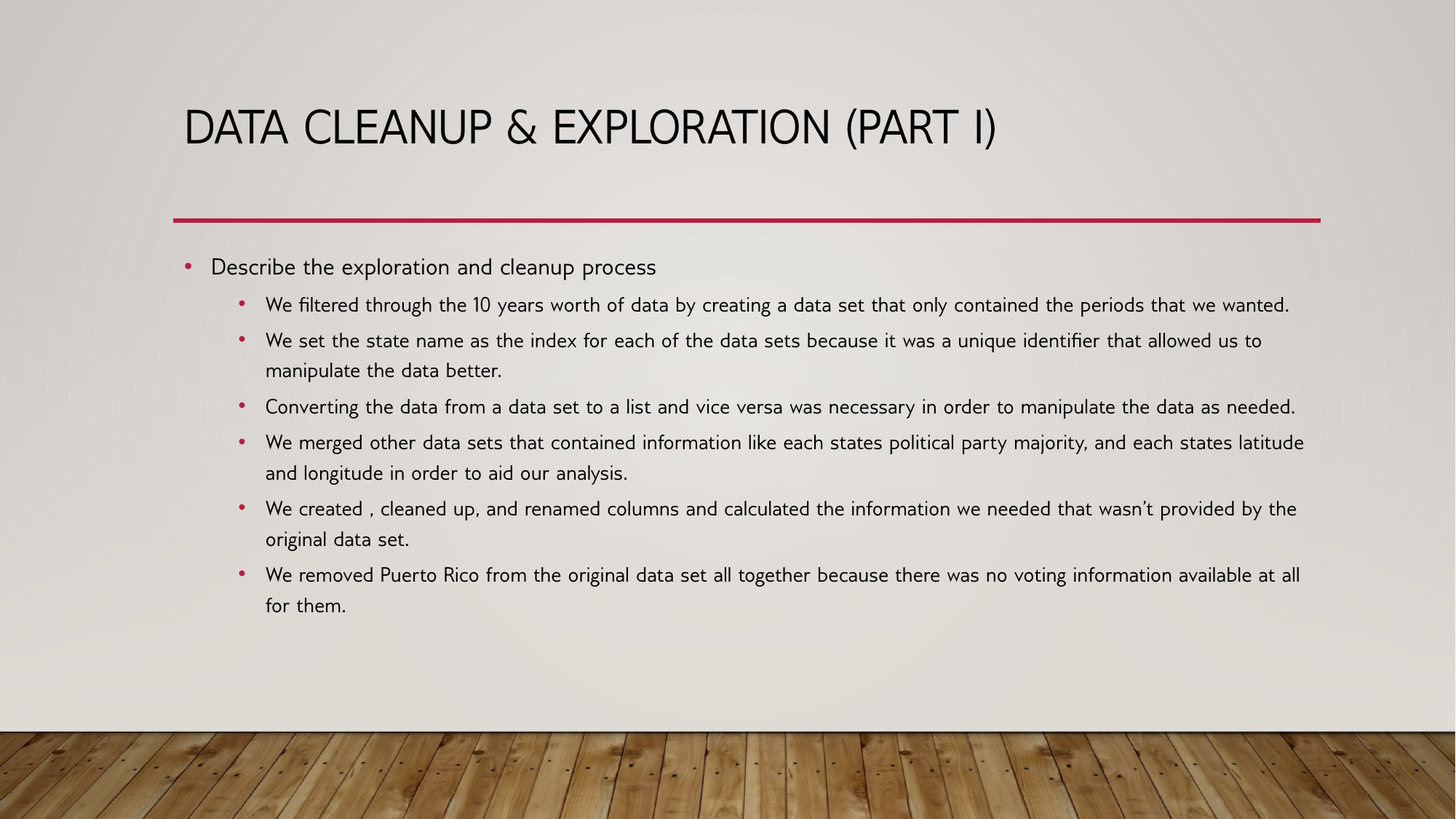

# Data Cleanup & Exploration (PART i)
Describe the exploration and cleanup process
We filtered through the 10 years worth of data by creating a data set that only contained the periods that we wanted.
We set the state name as the index for each of the data sets because it was a unique identifier that allowed us to manipulate the data better.
Converting the data from a data set to a list and vice versa was necessary in order to manipulate the data as needed.
We merged other data sets that contained information like each states political party majority, and each states latitude and longitude in order to aid our analysis.
We created , cleaned up, and renamed columns and calculated the information we needed that wasn’t provided by the original data set.
We removed Puerto Rico from the original data set all together because there was no voting information available at all for them.